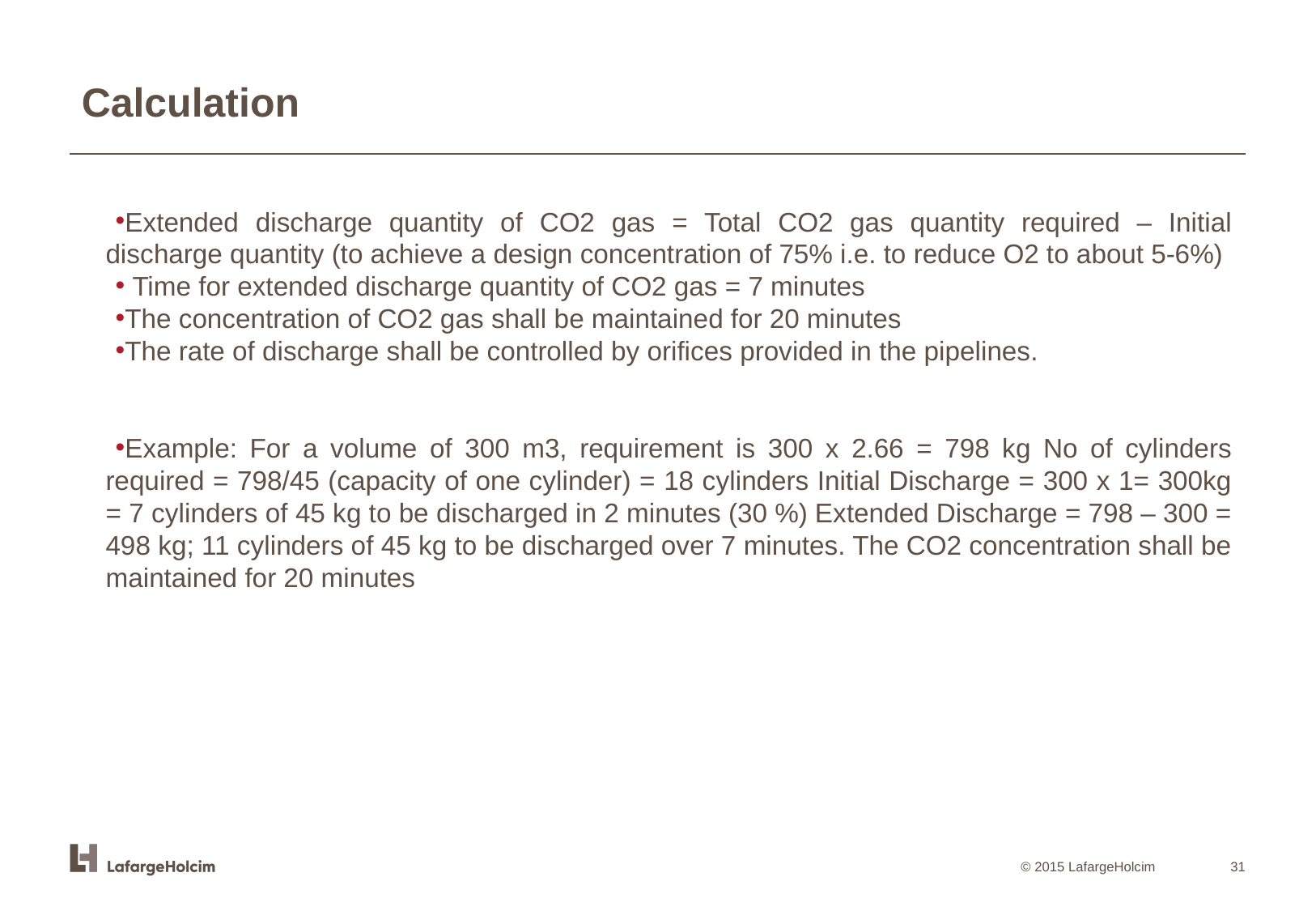

# Calculation
Extended discharge quantity of CO2 gas = Total CO2 gas quantity required – Initial discharge quantity (to achieve a design concentration of 75% i.e. to reduce O2 to about 5-6%)
 Time for extended discharge quantity of CO2 gas = 7 minutes
The concentration of CO2 gas shall be maintained for 20 minutes
The rate of discharge shall be controlled by orifices provided in the pipelines.

Example: For a volume of 300 m3, requirement is 300 x 2.66 = 798 kg No of cylinders required = 798/45 (capacity of one cylinder) = 18 cylinders Initial Discharge = 300 x 1= 300kg = 7 cylinders of 45 kg to be discharged in 2 minutes (30 %) Extended Discharge = 798 – 300 = 498 kg; 11 cylinders of 45 kg to be discharged over 7 minutes. The CO2 concentration shall be maintained for 20 minutes
31